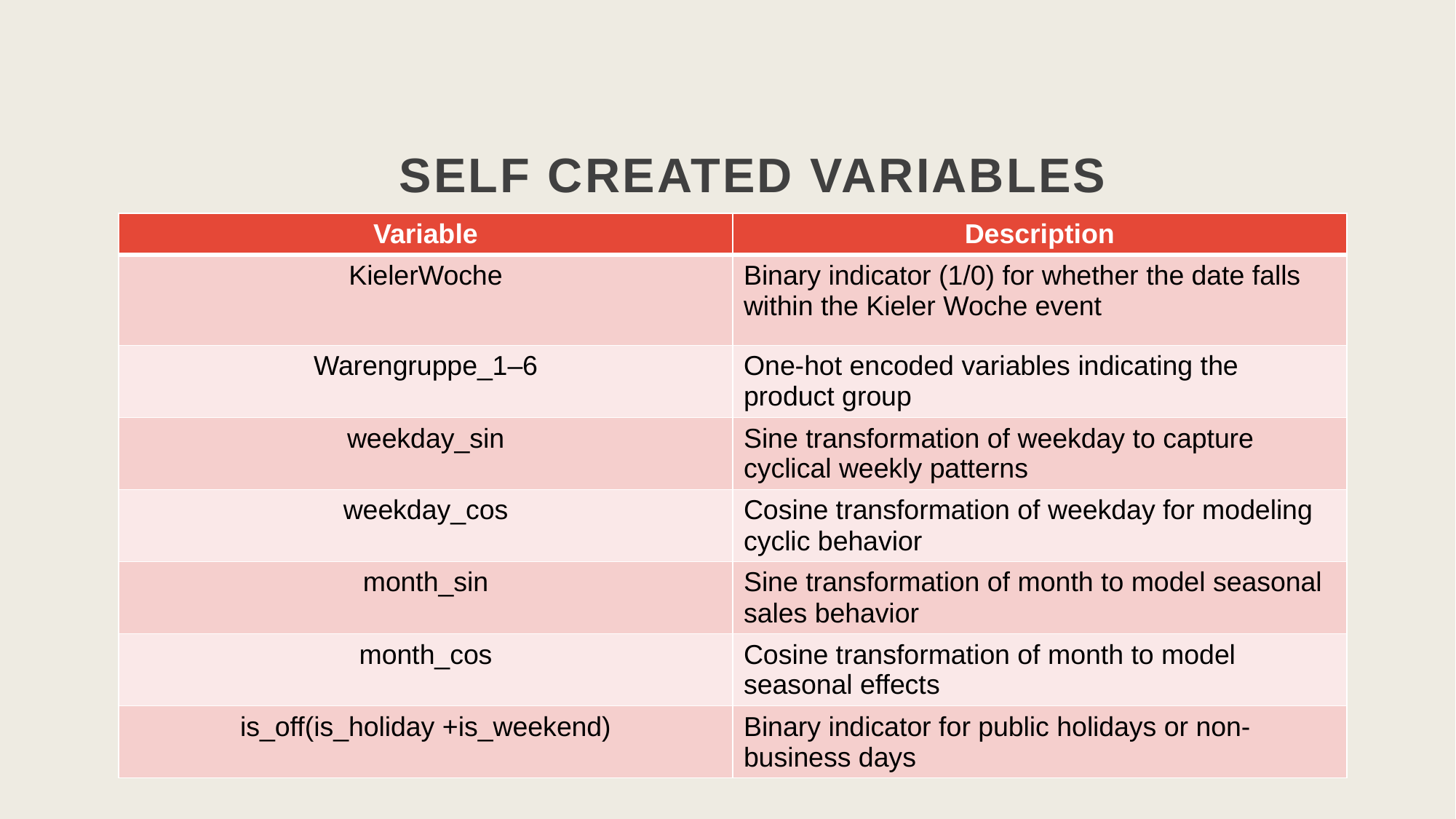

# SELF CREATED VARIABLES
| Variable | Description |
| --- | --- |
| KielerWoche | Binary indicator (1/0) for whether the date falls within the Kieler Woche event |
| Warengruppe\_1–6 | One-hot encoded variables indicating the product group |
| weekday\_sin | Sine transformation of weekday to capture cyclical weekly patterns |
| weekday\_cos | Cosine transformation of weekday for modeling cyclic behavior |
| month\_sin | Sine transformation of month to model seasonal sales behavior |
| month\_cos | Cosine transformation of month to model seasonal effects |
| is\_off(is\_holiday +is\_weekend) | Binary indicator for public holidays or non-business days |